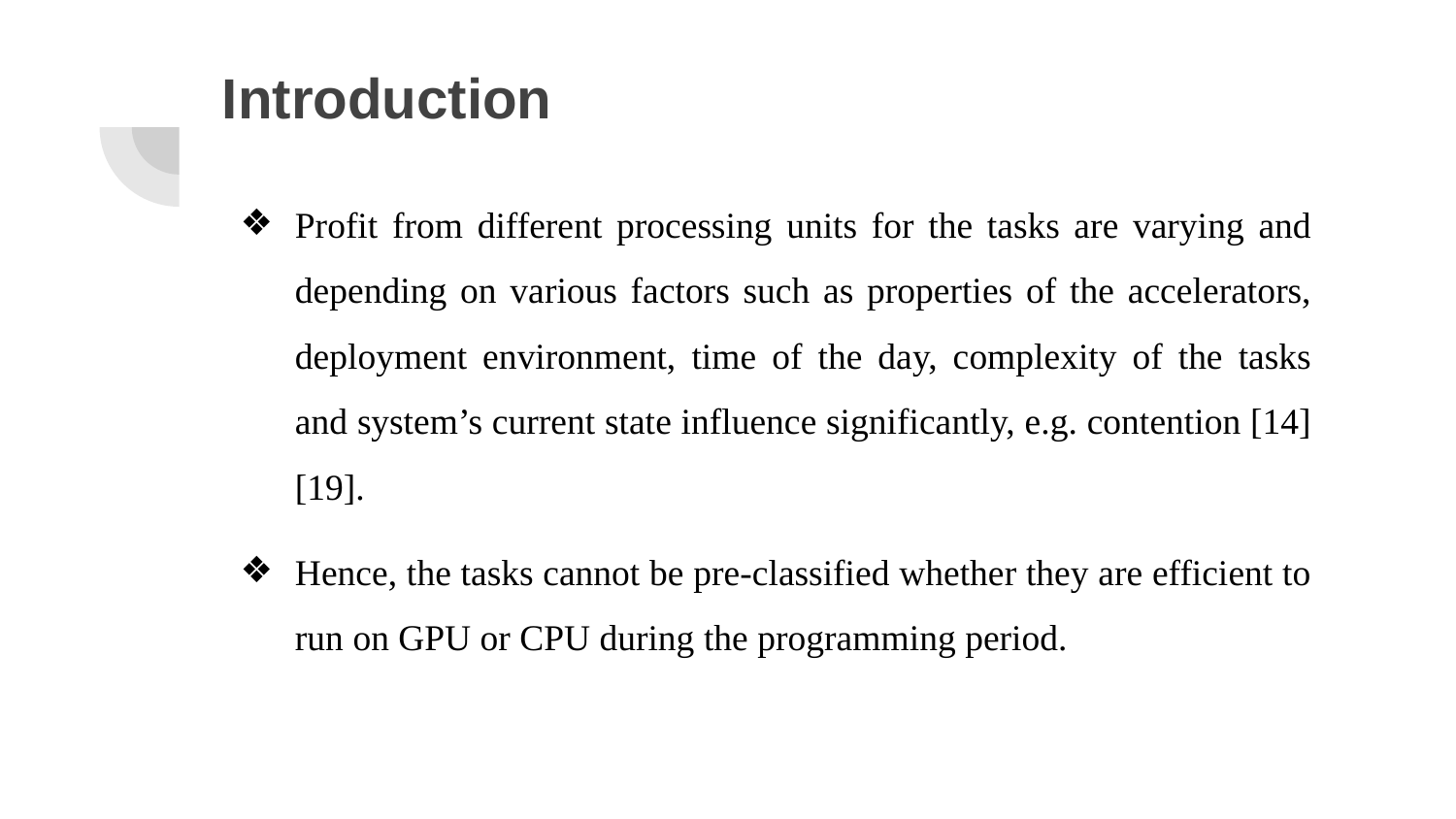

# Introduction
Profit from different processing units for the tasks are varying and depending on various factors such as properties of the accelerators, deployment environment, time of the day, complexity of the tasks and system’s current state influence significantly, e.g. contention [14][19].
Hence, the tasks cannot be pre-classified whether they are efficient to run on GPU or CPU during the programming period.